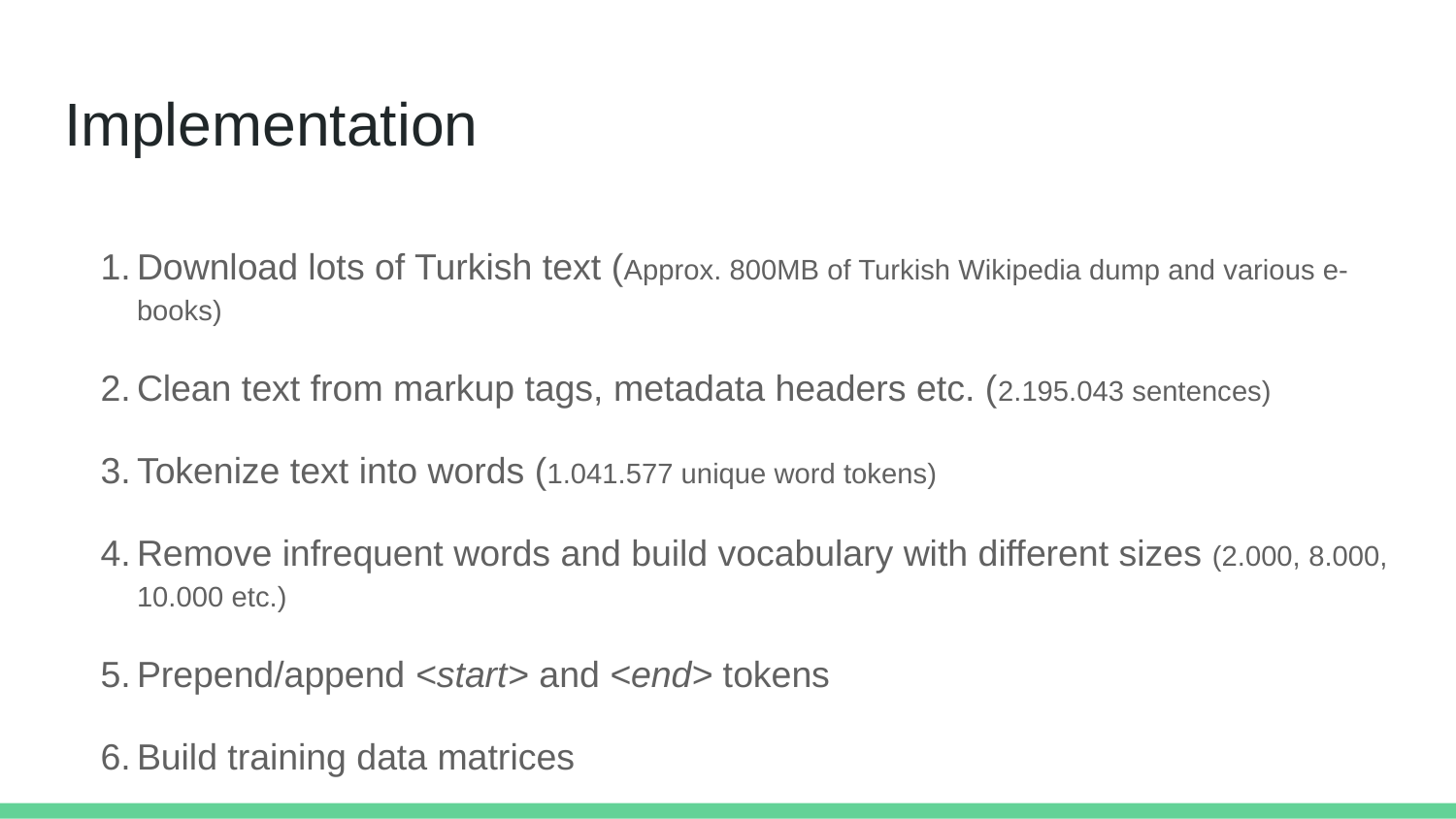

# Implementation
Download lots of Turkish text (Approx. 800MB of Turkish Wikipedia dump and various e-books)
Clean text from markup tags, metadata headers etc. (2.195.043 sentences)
Tokenize text into words (1.041.577 unique word tokens)
Remove infrequent words and build vocabulary with different sizes (2.000, 8.000, 10.000 etc.)
Prepend/append <start> and <end> tokens
Build training data matrices
The input to RNNs are vectors, not strings. So we map words to indices. (later, we will use them as one-hot vectors)